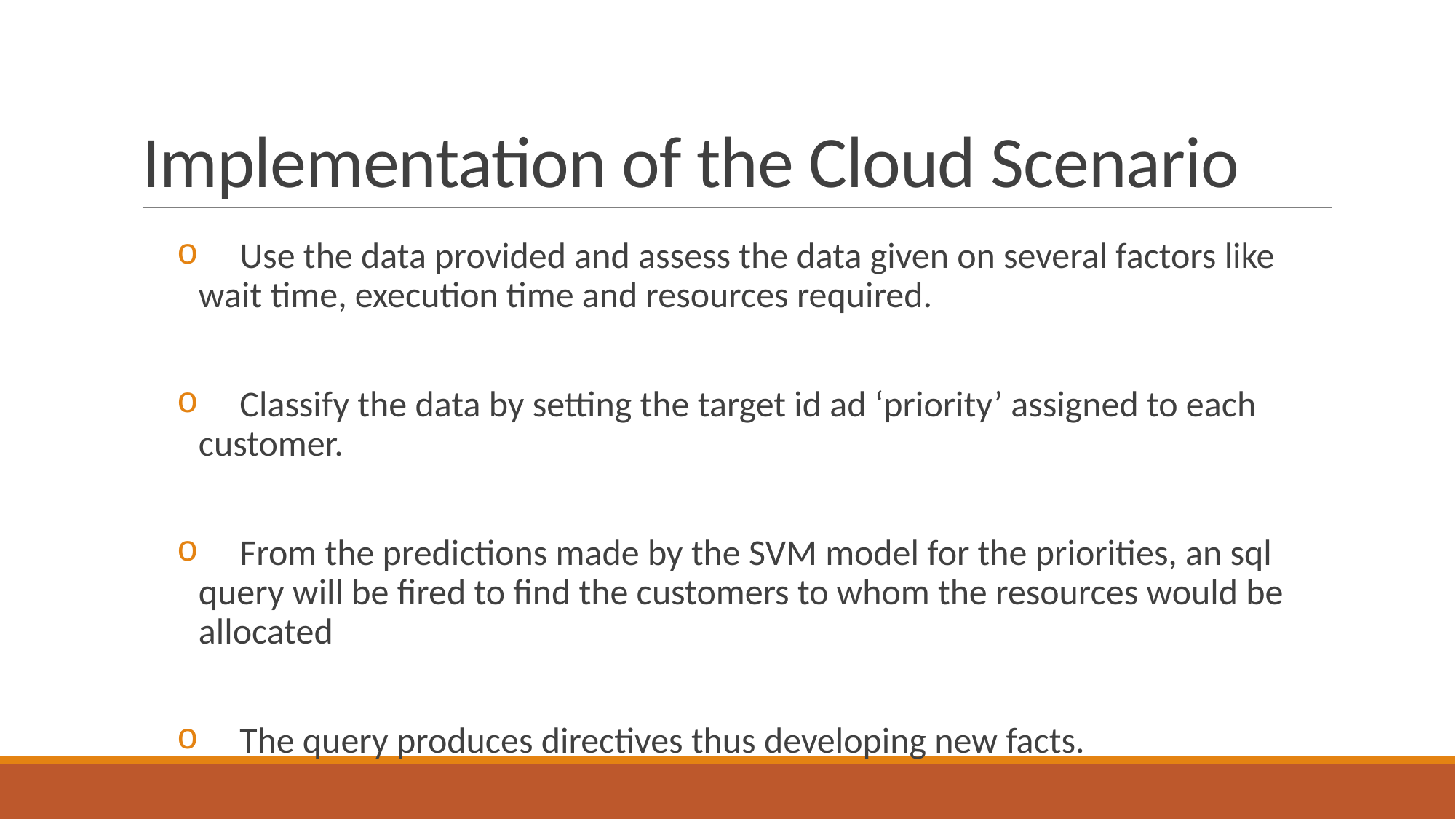

# Implementation of the Cloud Scenario
     Use the data provided and assess the data given on several factors like wait time, execution time and resources required.

     Classify the data by setting the target id ad ‘priority’ assigned to each customer.

     From the predictions made by the SVM model for the priorities, an sql query will be fired to find the customers to whom the resources would be allocated

     The query produces directives thus developing new facts.